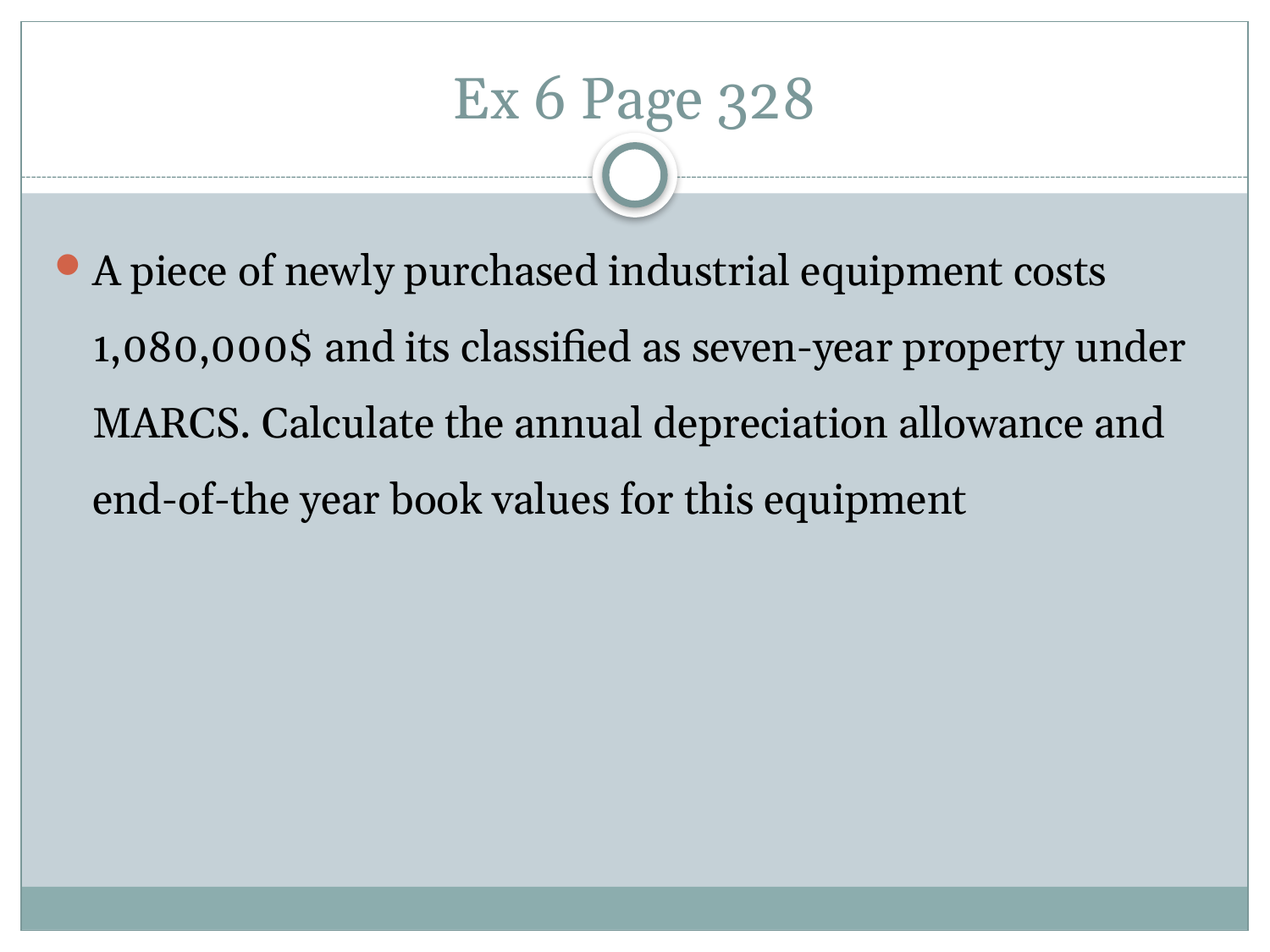

# Ex 6 Page 328
A piece of newly purchased industrial equipment costs 1,080,000$ and its classified as seven-year property under MARCS. Calculate the annual depreciation allowance and end-of-the year book values for this equipment